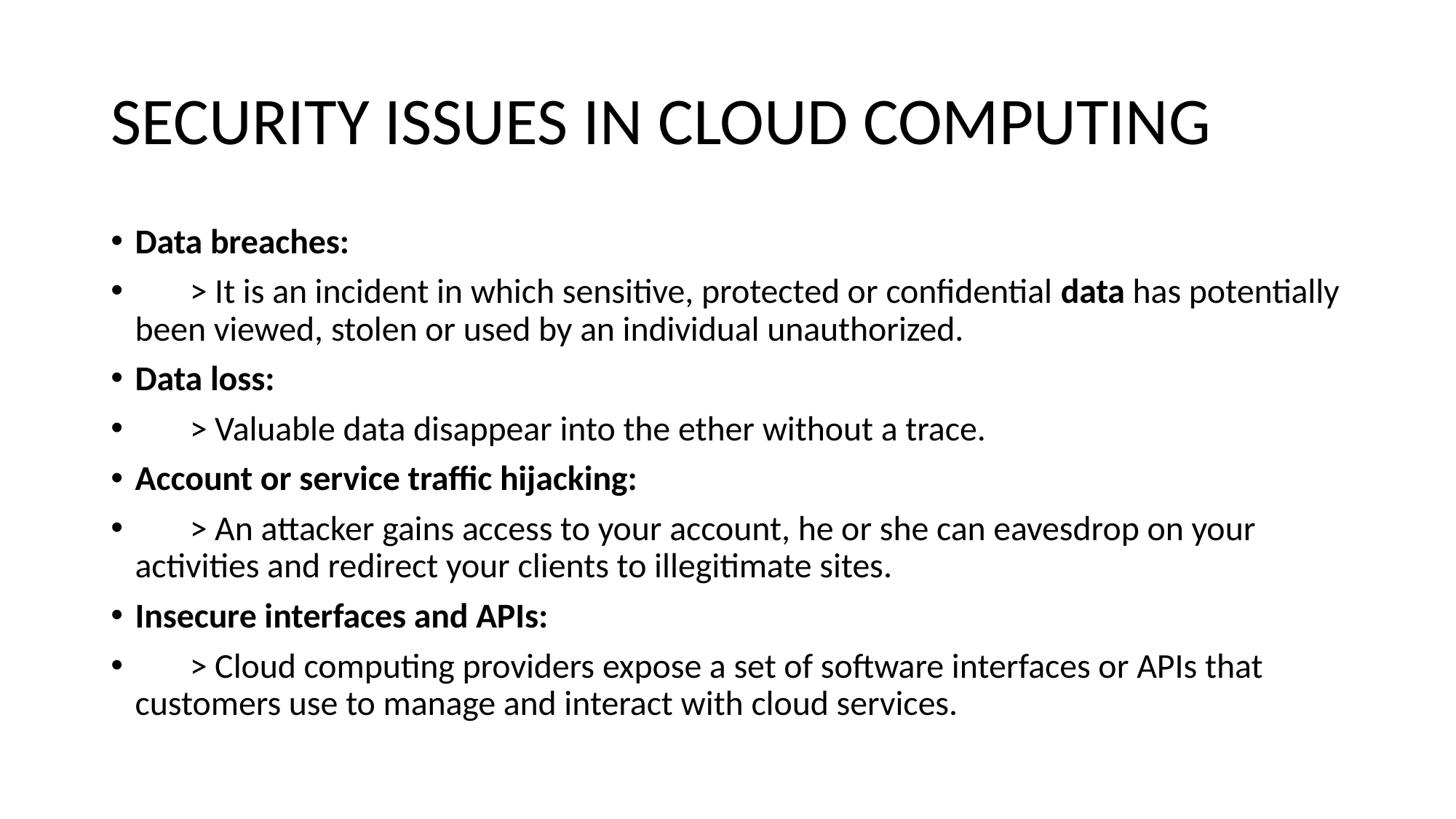

# SECURITY ISSUES IN CLOUD COMPUTING
Data breaches:
       > It is an incident in which sensitive, protected or confidential data has potentially been viewed, stolen or used by an individual unauthorized.
Data loss:
       > Valuable data disappear into the ether without a trace.
Account or service traffic hijacking:
       > An attacker gains access to your account, he or she can eavesdrop on your activities and redirect your clients to illegitimate sites.
Insecure interfaces and APIs:
       > Cloud computing providers expose a set of software interfaces or APIs that customers use to manage and interact with cloud services.